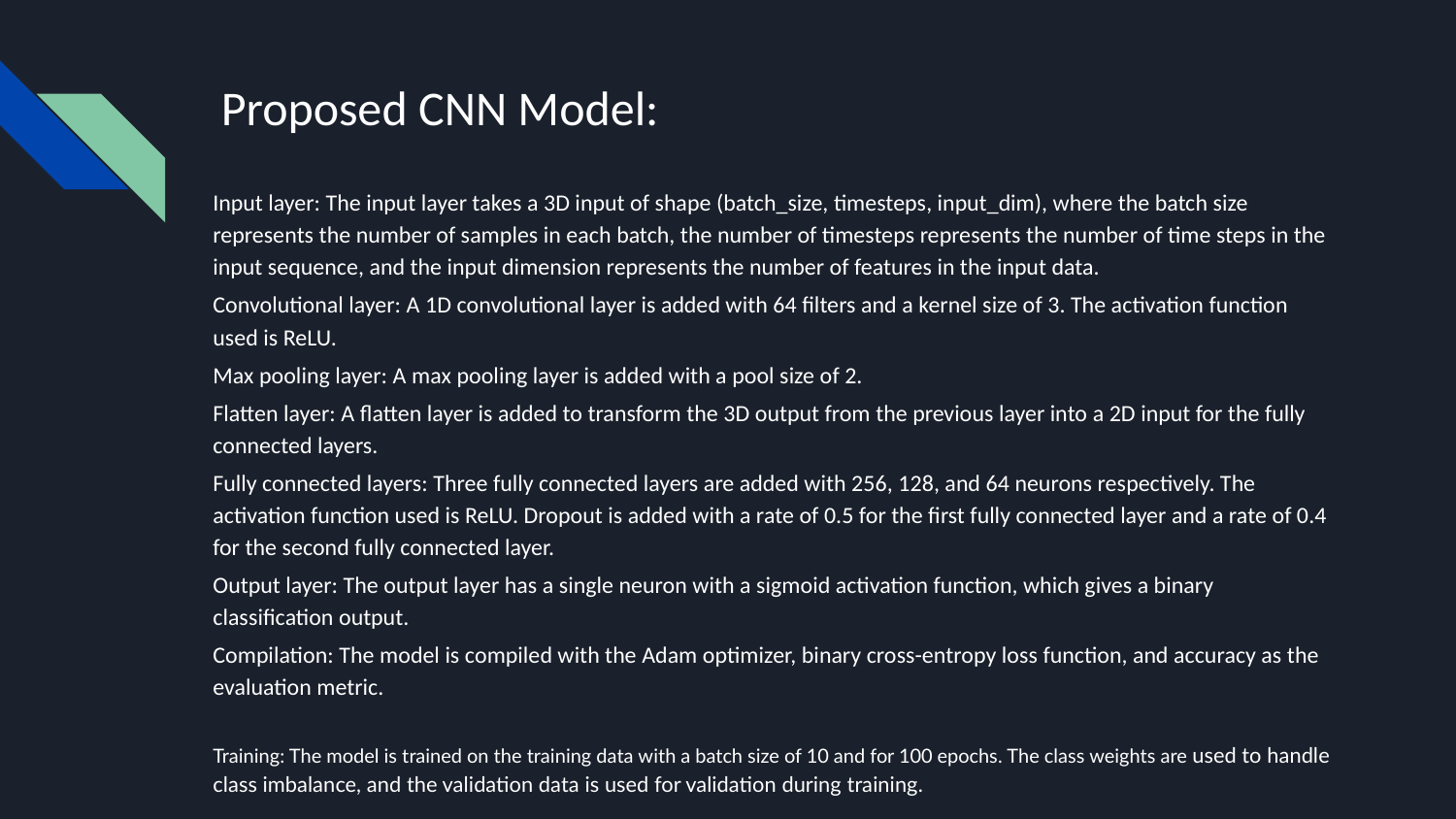

# Proposed CNN Model:
Input layer: The input layer takes a 3D input of shape (batch_size, timesteps, input_dim), where the batch size represents the number of samples in each batch, the number of timesteps represents the number of time steps in the input sequence, and the input dimension represents the number of features in the input data.
Convolutional layer: A 1D convolutional layer is added with 64 filters and a kernel size of 3. The activation function used is ReLU.
Max pooling layer: A max pooling layer is added with a pool size of 2.
Flatten layer: A flatten layer is added to transform the 3D output from the previous layer into a 2D input for the fully connected layers.
Fully connected layers: Three fully connected layers are added with 256, 128, and 64 neurons respectively. The activation function used is ReLU. Dropout is added with a rate of 0.5 for the first fully connected layer and a rate of 0.4 for the second fully connected layer.
Output layer: The output layer has a single neuron with a sigmoid activation function, which gives a binary classification output.
Compilation: The model is compiled with the Adam optimizer, binary cross-entropy loss function, and accuracy as the evaluation metric.

Training: The model is trained on the training data with a batch size of 10 and for 100 epochs. The class weights are used to handle class imbalance, and the validation data is used for validation during training.